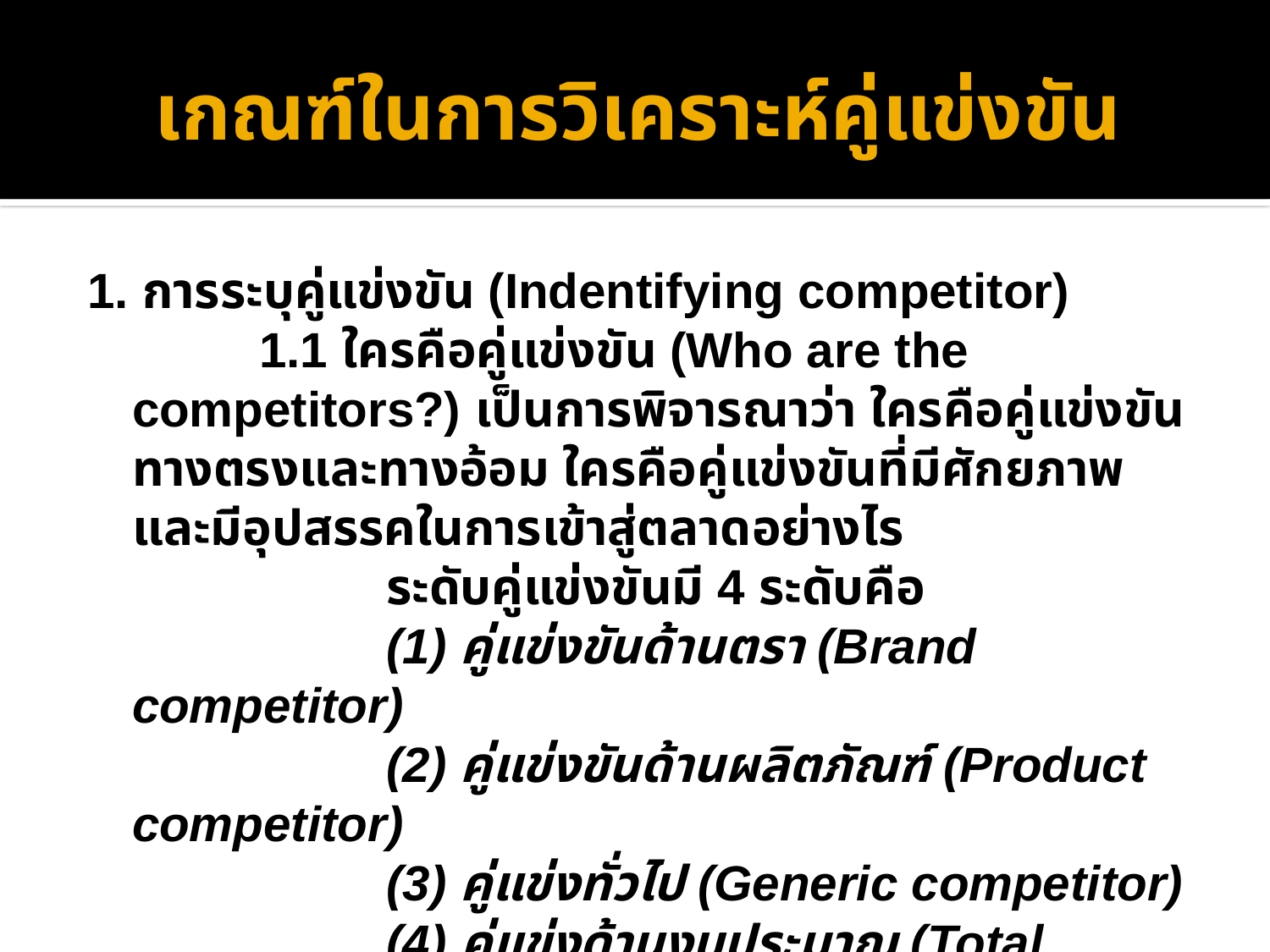

# เกณฑ์ในการวิเคราะห์คู่แข่งขัน
1. การระบุคู่แข่งขัน (Indentifying competitor)
		1.1 ใครคือคู่แข่งขัน (Who are the competitors?) เป็นการพิจารณาว่า ใครคือคู่แข่งขันทางตรงและทางอ้อม ใครคือคู่แข่งขันที่มีศักยภาพ และมีอุปสรรคในการเข้าสู่ตลาดอย่างไร
			ระดับคู่แข่งขันมี 4 ระดับคือ
			(1) คู่แข่งขันด้านตรา (Brand competitor)
			(2) คู่แข่งขันด้านผลิตภัณฑ์ (Product competitor)
			(3) คู่แข่งทั่วไป (Generic competitor)
			(4) คู่แข่งด้านงบประมาณ (Total budget competitor)